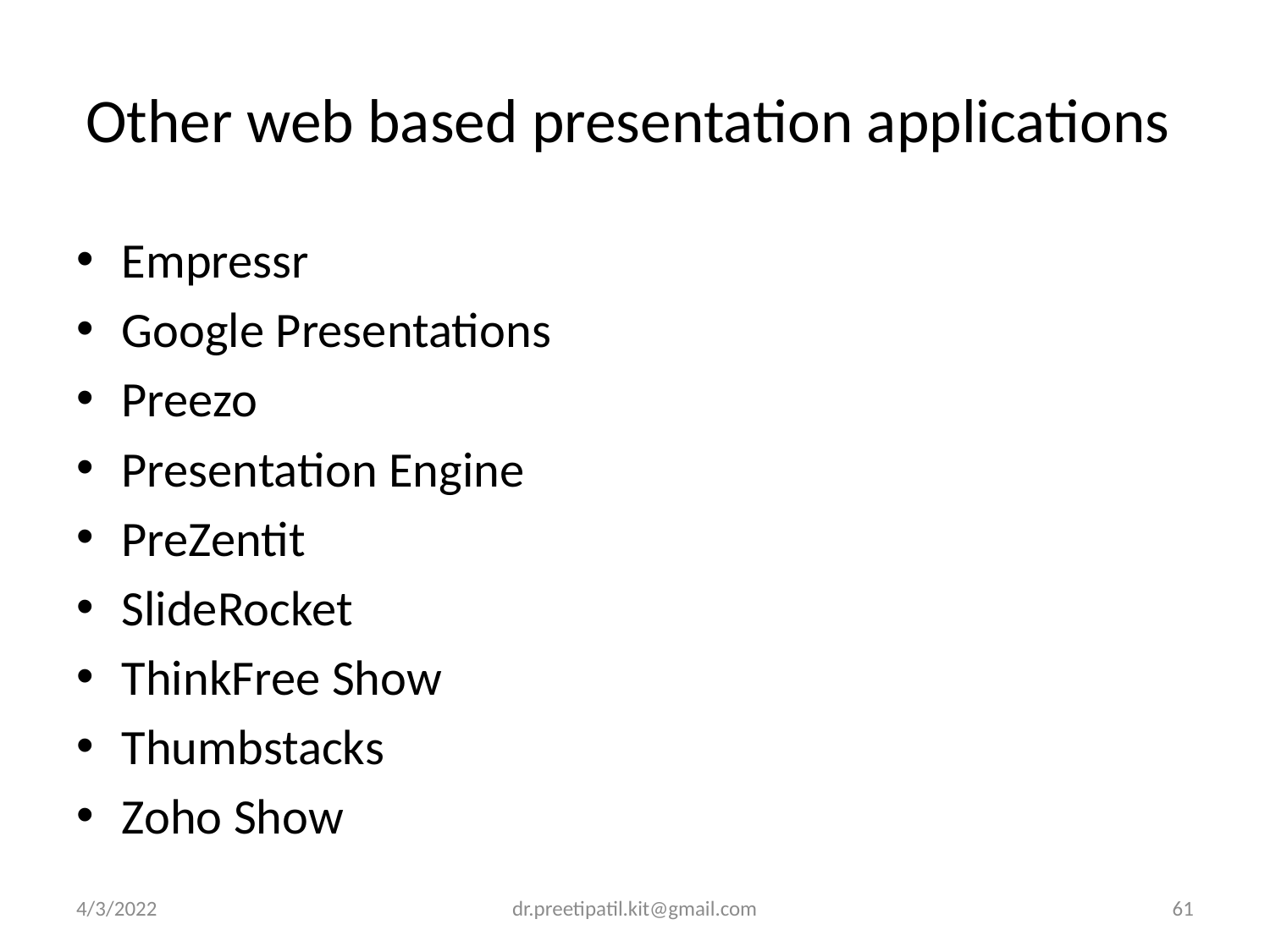

# Other web based presentation applications
Empressr
Google Presentations
Preezo
Presentation Engine
PreZentit
SlideRocket
ThinkFree Show
Thumbstacks
Zoho Show
4/3/2022
dr.preetipatil.kit@gmail.com
61